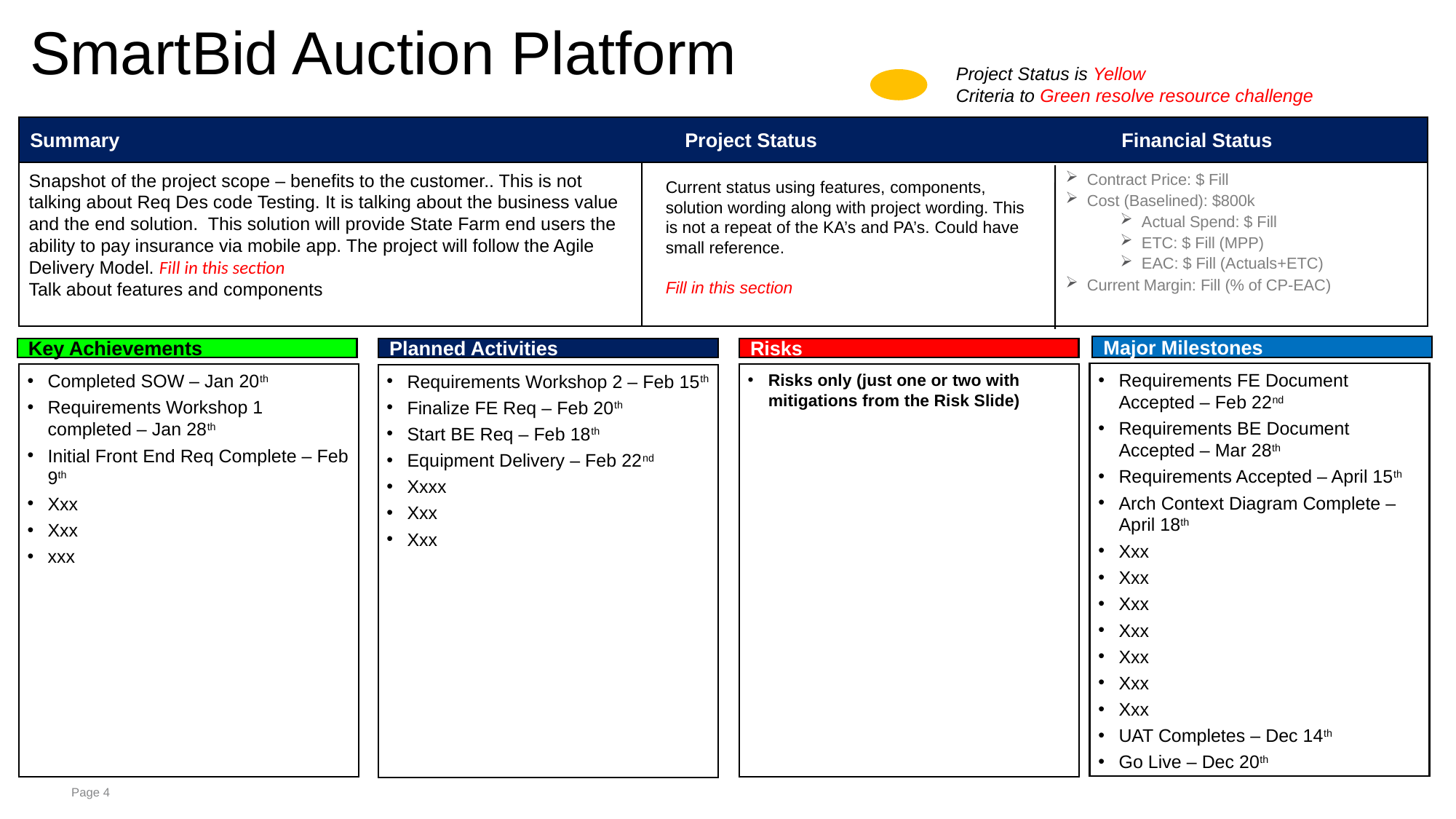

SmartBid Auction Platform
Project Status is Yellow
Criteria to Green resolve resource challenge

Summary						Project Status			Financial Status

Snapshot of the project scope – benefits to the customer.. This is not talking about Req Des code Testing. It is talking about the business value and the end solution.  This solution will provide State Farm end users the ability to pay insurance via mobile app. The project will follow the Agile Delivery Model. Fill in this section
Talk about features and components

Contract Price: $ Fill
Cost (Baselined): $800k
Actual Spend: $ Fill
ETC: $ Fill (MPP)
EAC: $ Fill (Actuals+ETC)
Current Margin: Fill (% of CP-EAC)
Current status using features, components, solution wording along with project wording. This is not a repeat of the KA’s and PA’s. Could have small reference.

Fill in this section
Major Milestones
Key Achievements
Planned Activities
Risks
Requirements FE Document Accepted – Feb 22nd
Requirements BE Document Accepted – Mar 28th
Requirements Accepted – April 15th
Arch Context Diagram Complete – April 18th
Xxx
Xxx
Xxx
Xxx
Xxx
Xxx
Xxx
UAT Completes – Dec 14th
Go Live – Dec 20th

Completed SOW – Jan 20th
Requirements Workshop 1 completed – Jan 28th
Initial Front End Req Complete – Feb 9th
Xxx
Xxx
xxx

Risks only (just one or two with mitigations from the Risk Slide)

Requirements Workshop 2 – Feb 15th
Finalize FE Req – Feb 20th
Start BE Req – Feb 18th
Equipment Delivery – Feb 22nd
Xxxx
Xxx
Xxx